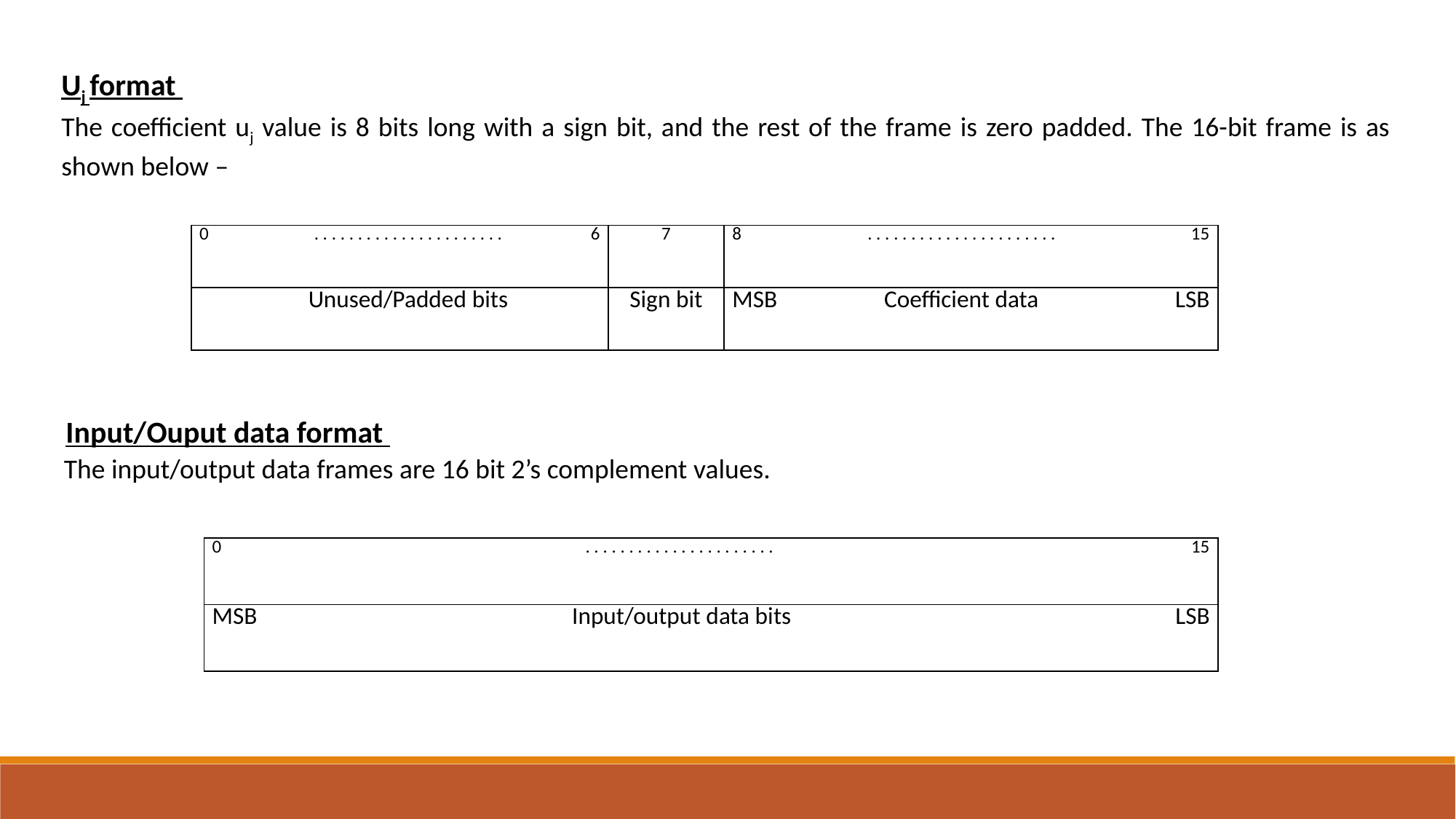

Uj format
The coefficient uj value is 8 bits long with a sign bit, and the rest of the frame is zero padded. The 16-bit frame is as shown below –
| 0 | . . . . . . . . . . . . . . . . . . . . . . | 6 | 7 | 8 | . . . . . . . . . . . . . . . . . . . . . . | 15 |
| --- | --- | --- | --- | --- | --- | --- |
|  | Unused/Padded bits |  | Sign bit | MSB | Coefficient data | LSB |

     Input/Ouput data format
      The input/output data frames are 16 bit 2’s complement values.
| 0 | . . . . . . . . . . . . . . . . . . . . . . | 15 |
| --- | --- | --- |
| MSB | Input/output data bits | LSB |